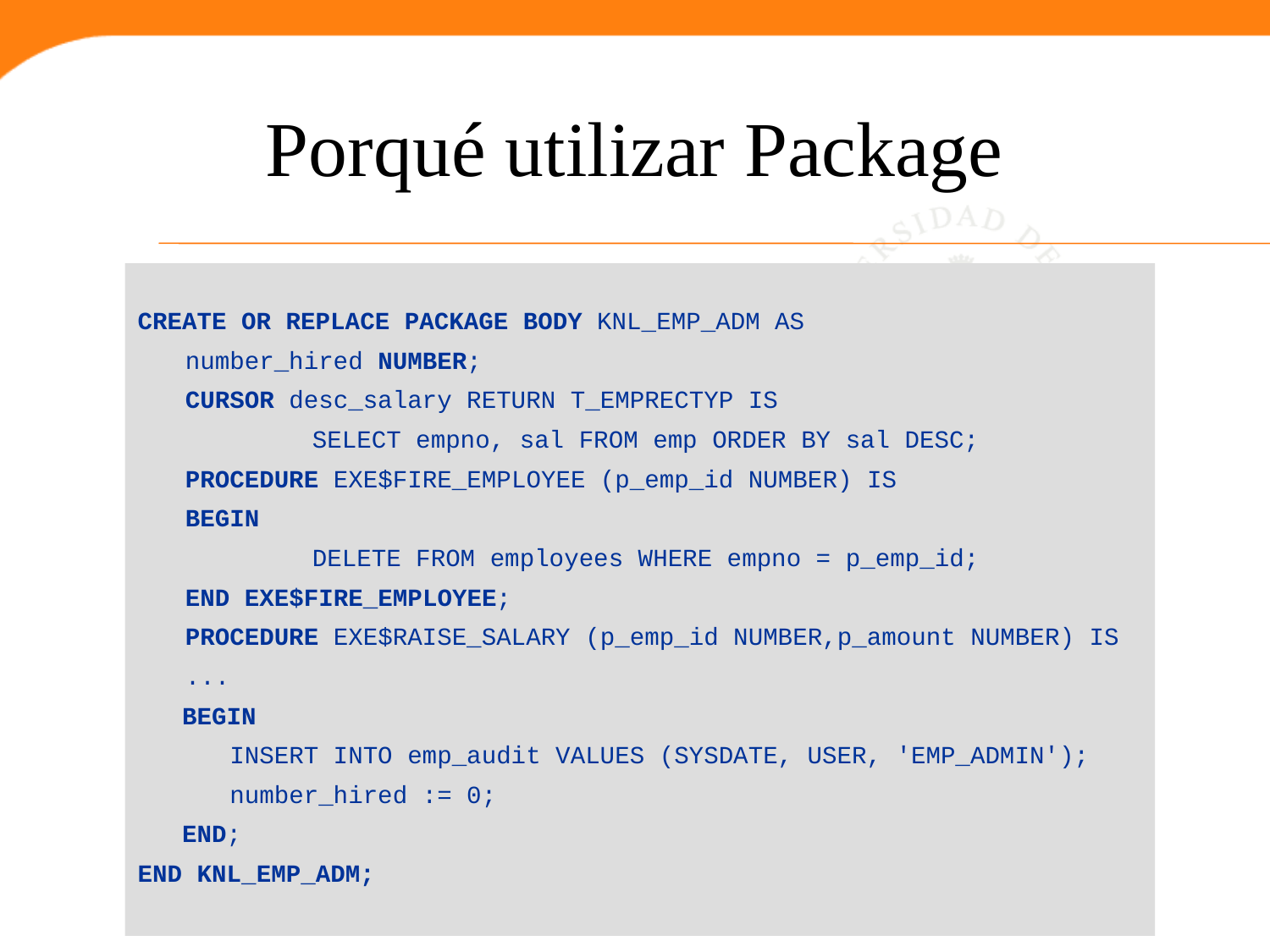

# Porqué utilizar Package

CREATE OR REPLACE PACKAGE BODY KNL_EMP_ADM AS
	number_hired NUMBER;
	CURSOR desc_salary RETURN T_EMPRECTYP IS
		SELECT empno, sal FROM emp ORDER BY sal DESC;
	PROCEDURE EXE$FIRE_EMPLOYEE (p_emp_id NUMBER) IS
	BEGIN
		DELETE FROM employees WHERE empno = p_emp_id;
	END EXE$FIRE_EMPLOYEE;
	PROCEDURE EXE$RAISE_SALARY (p_emp_id NUMBER,p_amount NUMBER) IS
	...
   BEGIN
	   INSERT INTO emp_audit VALUES (SYSDATE, USER, 'EMP_ADMIN');
	   number_hired := 0;
   END;
END KNL_EMP_ADM;